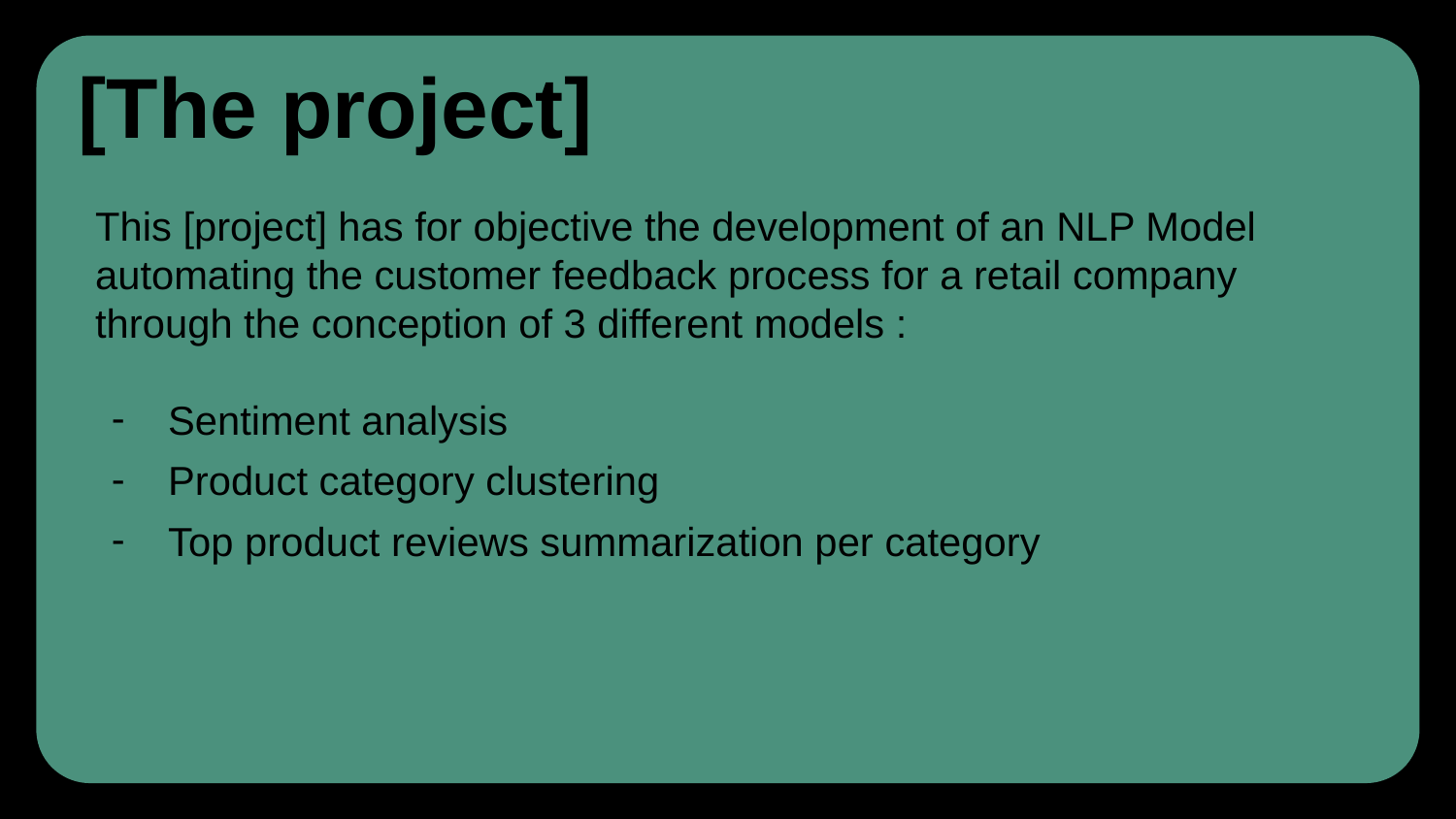

# [The project]
This [project] has for objective the development of an NLP Model automating the customer feedback process for a retail company through the conception of 3 different models :

Sentiment analysis

Product category clustering

Top product reviews summarization per category

2